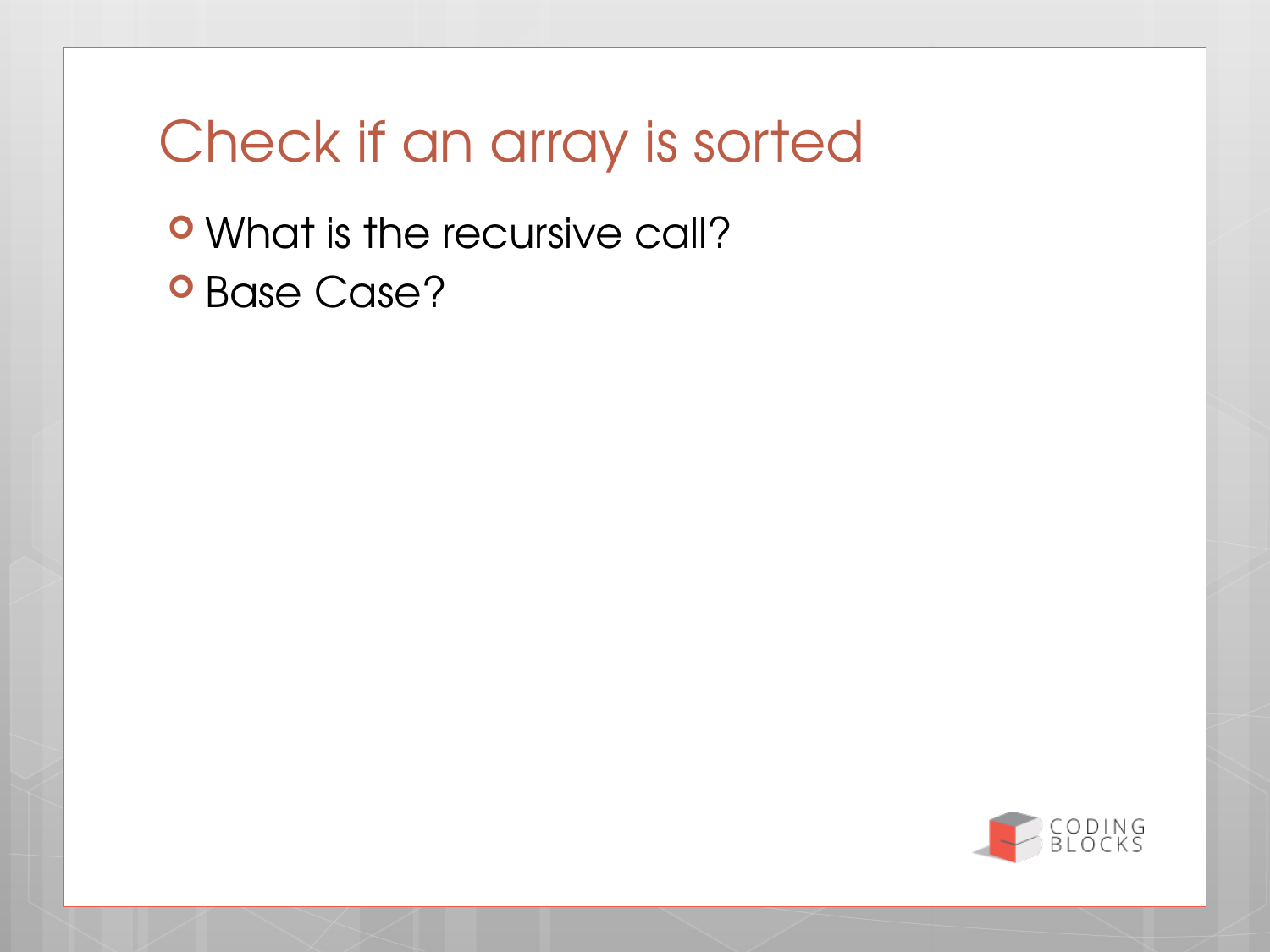

10
# Check if an array is sorted
What is the recursive call?
Base Case?